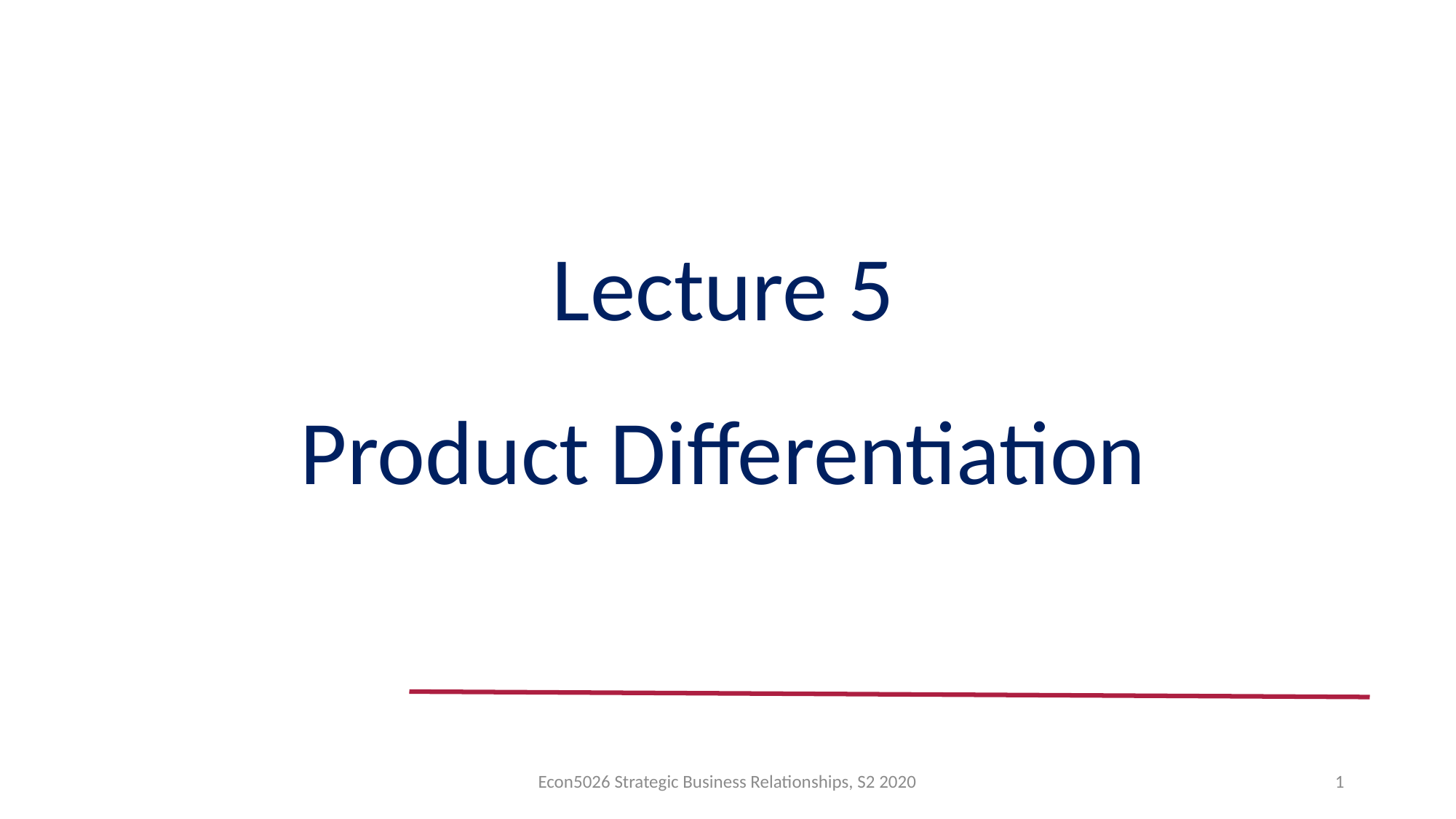

# Lecture 5 Product Differentiation
Econ5026 Strategic Business Relationships, S2 2020
1